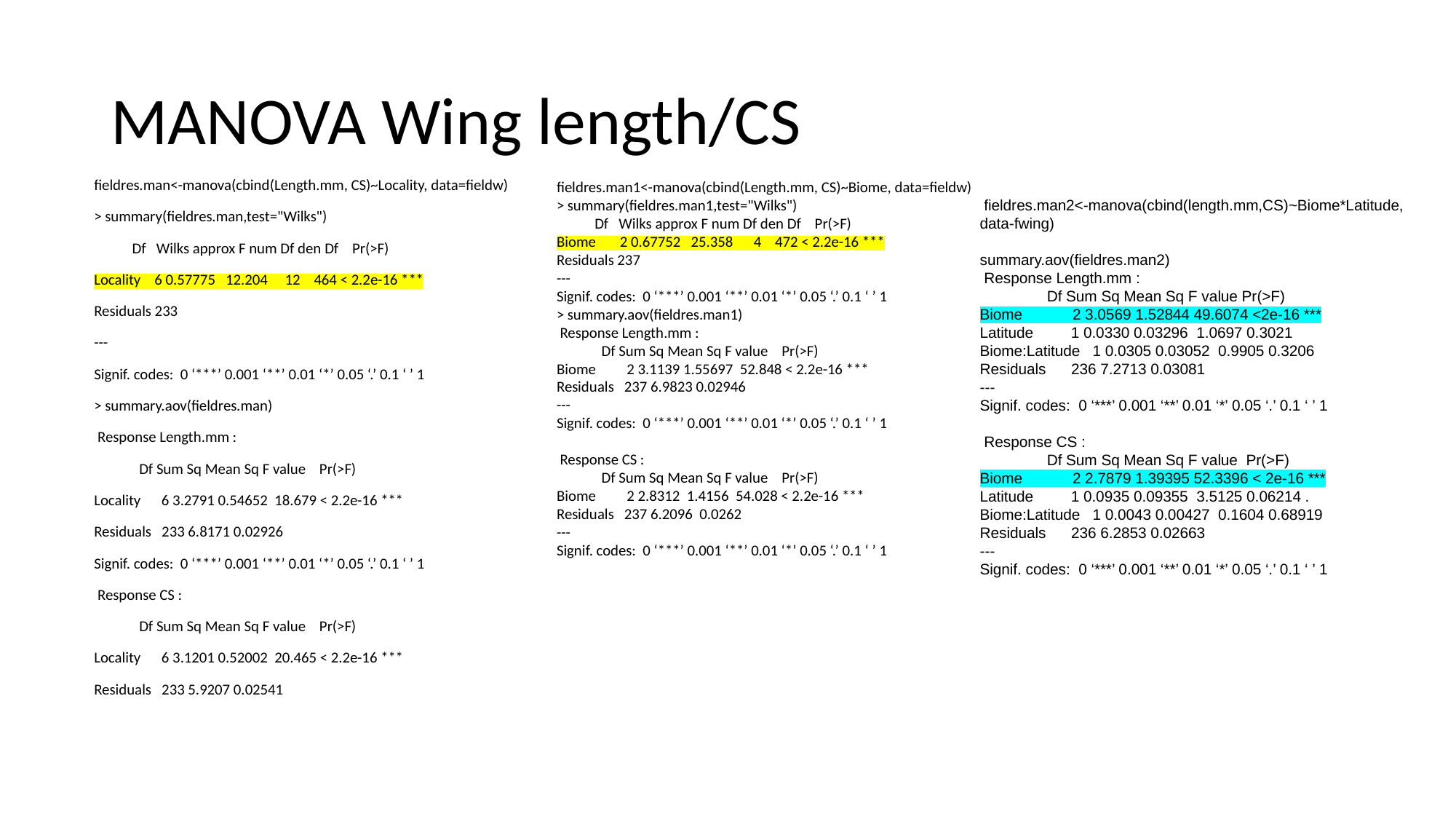

# MANOVA Wing length/CS
fieldres.man<-manova(cbind(Length.mm, CS)~Locality, data=fieldw)
> summary(fieldres.man,test="Wilks")
           Df   Wilks approx F num Df den Df    Pr(>F)
Locality    6 0.57775   12.204     12    464 < 2.2e-16 ***
Residuals 233
---
Signif. codes:  0 ‘***’ 0.001 ‘**’ 0.01 ‘*’ 0.05 ‘.’ 0.1 ‘ ’ 1
> summary.aov(fieldres.man)
 Response Length.mm :
             Df Sum Sq Mean Sq F value    Pr(>F)
Locality      6 3.2791 0.54652  18.679 < 2.2e-16 ***
Residuals   233 6.8171 0.02926
Signif. codes:  0 ‘***’ 0.001 ‘**’ 0.01 ‘*’ 0.05 ‘.’ 0.1 ‘ ’ 1
 Response CS :
             Df Sum Sq Mean Sq F value    Pr(>F)
Locality      6 3.1201 0.52002  20.465 < 2.2e-16 ***
Residuals   233 5.9207 0.02541
fieldres.man1<-manova(cbind(Length.mm, CS)~Biome, data=fieldw)
> summary(fieldres.man1,test="Wilks")
           Df   Wilks approx F num Df den Df    Pr(>F)
Biome       2 0.67752   25.358      4    472 < 2.2e-16 ***
Residuals 237
---
Signif. codes:  0 ‘***’ 0.001 ‘**’ 0.01 ‘*’ 0.05 ‘.’ 0.1 ‘ ’ 1
> summary.aov(fieldres.man1)
 Response Length.mm :
             Df Sum Sq Mean Sq F value    Pr(>F)
Biome         2 3.1139 1.55697  52.848 < 2.2e-16 ***
Residuals   237 6.9823 0.02946
---
Signif. codes:  0 ‘***’ 0.001 ‘**’ 0.01 ‘*’ 0.05 ‘.’ 0.1 ‘ ’ 1

 Response CS :
             Df Sum Sq Mean Sq F value    Pr(>F)
Biome         2 2.8312  1.4156  54.028 < 2.2e-16 ***
Residuals   237 6.2096  0.0262
---
Signif. codes:  0 ‘***’ 0.001 ‘**’ 0.01 ‘*’ 0.05 ‘.’ 0.1 ‘ ’ 1
 fieldres.man2<-manova(cbind(length.mm,CS)~Biome*Latitude, data-fwing)

summary.aov(fieldres.man2)
 Response Length.mm :
                Df Sum Sq Mean Sq F value Pr(>F)
Biome            2 3.0569 1.52844 49.6074 <2e-16 ***
Latitude         1 0.0330 0.03296  1.0697 0.3021
Biome:Latitude   1 0.0305 0.03052  0.9905 0.3206
Residuals      236 7.2713 0.03081
---
Signif. codes:  0 ‘***’ 0.001 ‘**’ 0.01 ‘*’ 0.05 ‘.’ 0.1 ‘ ’ 1

 Response CS :
                Df Sum Sq Mean Sq F value  Pr(>F)
Biome            2 2.7879 1.39395 52.3396 < 2e-16 ***
Latitude         1 0.0935 0.09355  3.5125 0.06214 .
Biome:Latitude   1 0.0043 0.00427  0.1604 0.68919
Residuals      236 6.2853 0.02663
---
Signif. codes:  0 ‘***’ 0.001 ‘**’ 0.01 ‘*’ 0.05 ‘.’ 0.1 ‘ ’ 1